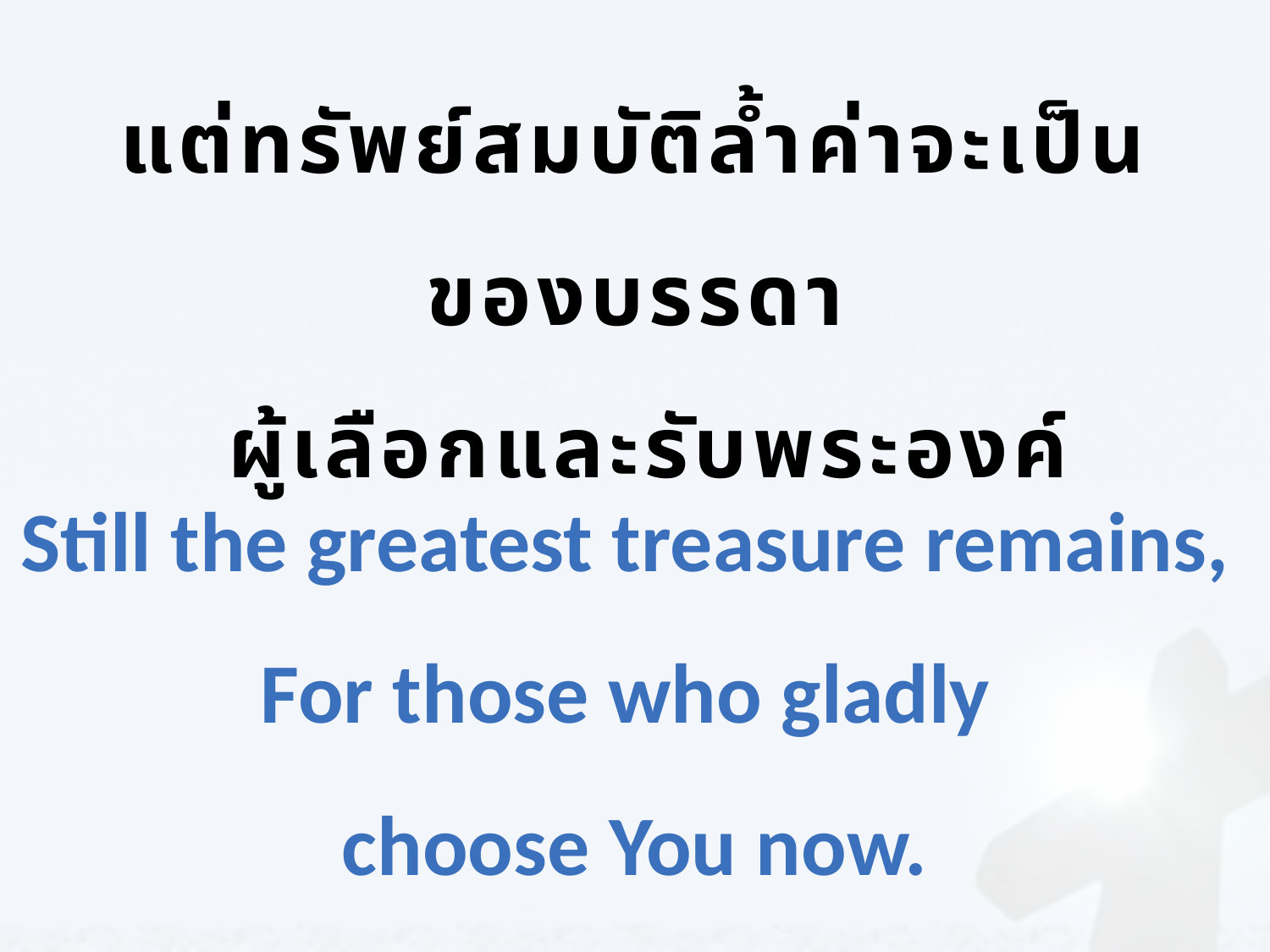

แต่ทรัพย์สมบัติล้ำค่าจะเป็นของบรรดา
 ผู้เลือกและรับพระองค์
Still the greatest treasure remains,
For those who gladly
choose You now.